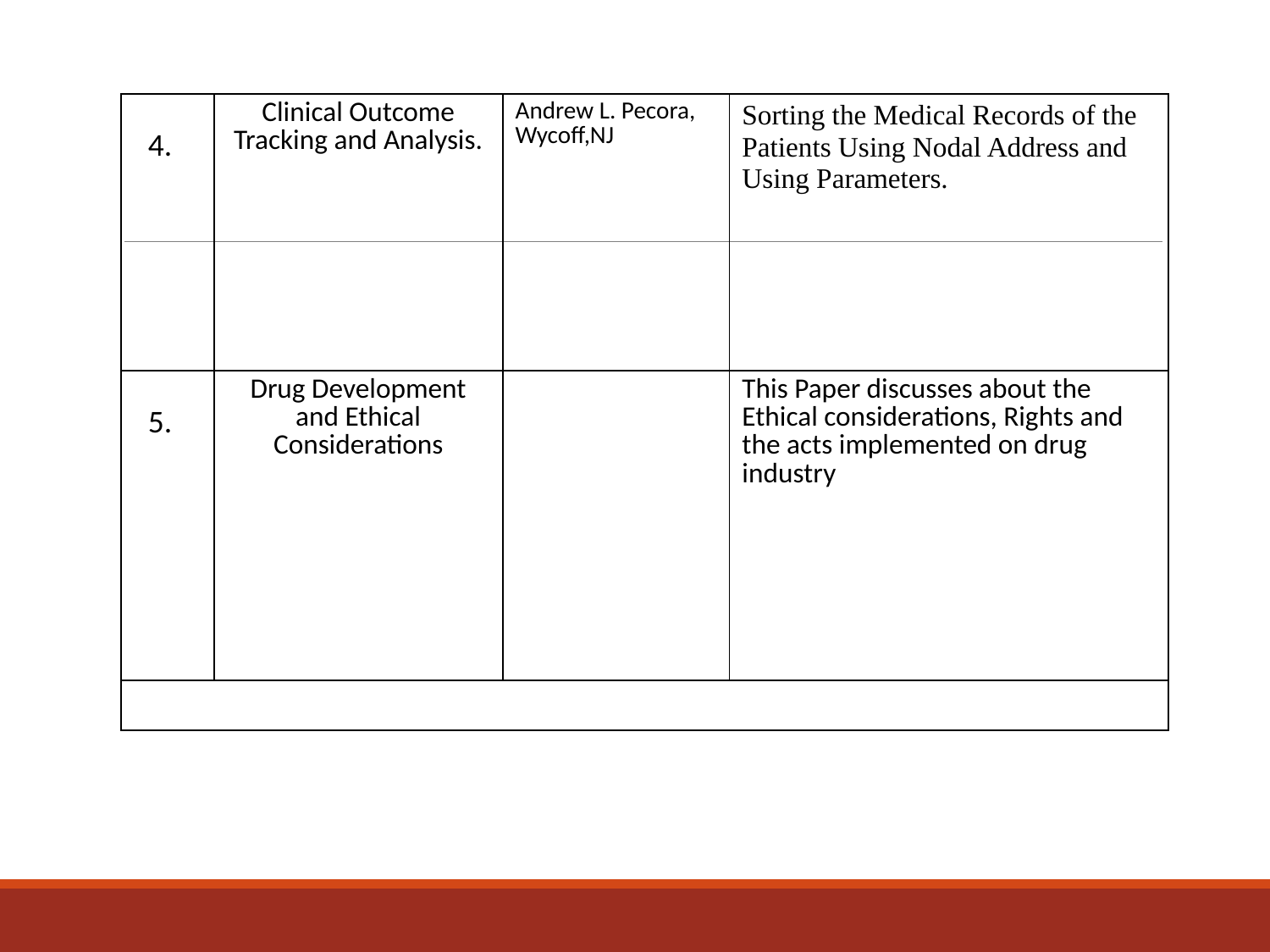

#
| 4. | Clinical Outcome Tracking and Analysis. | Andrew L. Pecora, Wycoff,NJ | Sorting the Medical Records of the Patients Using Nodal Address and Using Parameters. |
| --- | --- | --- | --- |
| 5. | Drug Development and Ethical Considerations |  | This Paper discusses about the Ethical considerations, Rights and the acts implemented on drug industry |
|  |  |  |  |